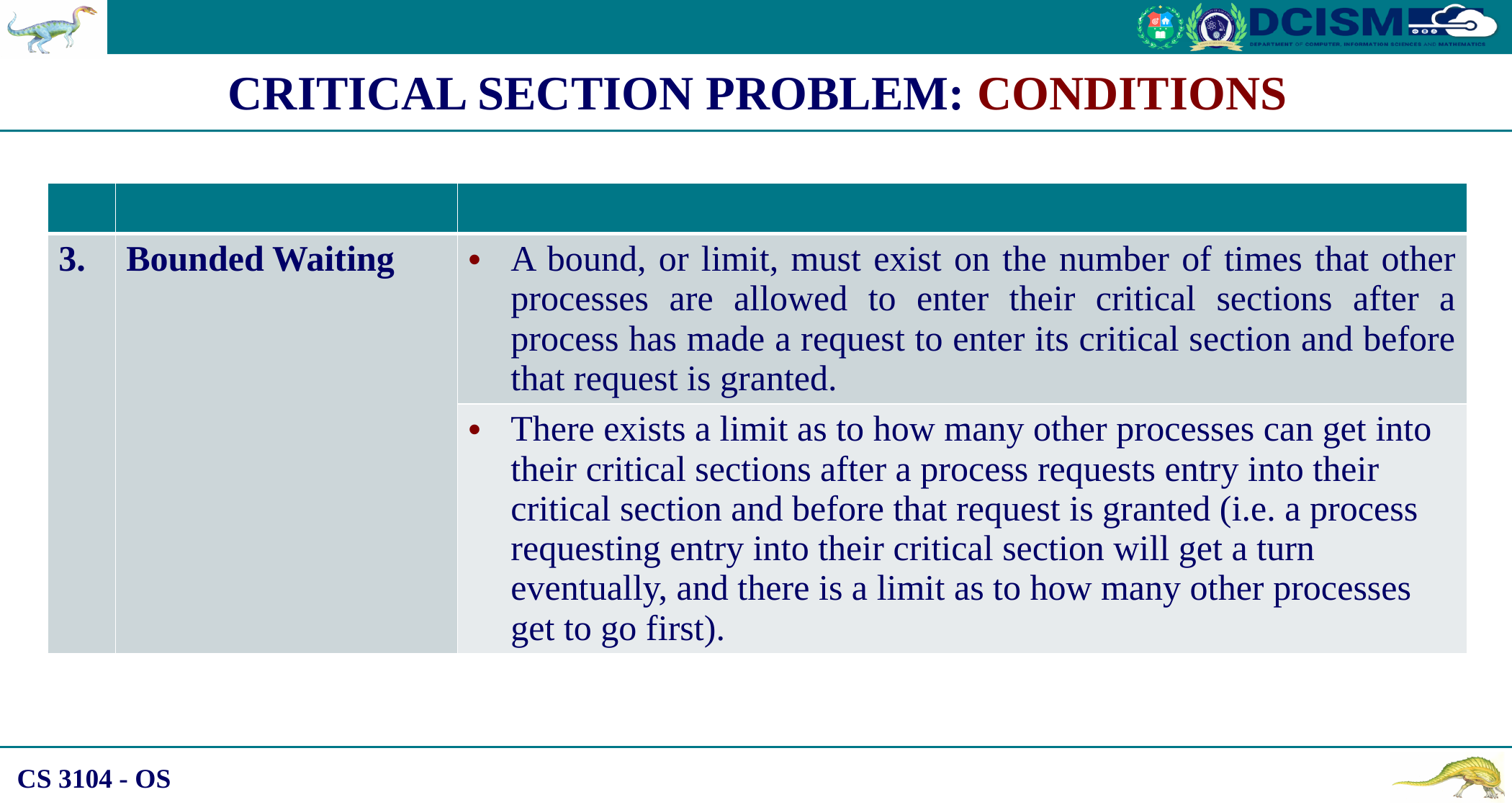

CRITICAL SECTION PROBLEM: CONDITIONS
|  |  |  |
| --- | --- | --- |
| 3. | Bounded Waiting | A bound, or limit, must exist on the number of times that other processes are allowed to enter their critical sections after a process has made a request to enter its critical section and before that request is granted. |
|  |  | There exists a limit as to how many other processes can get into their critical sections after a process requests entry into their critical section and before that request is granted (i.e. a process requesting entry into their critical section will get a turn eventually, and there is a limit as to how many other processes get to go first). |